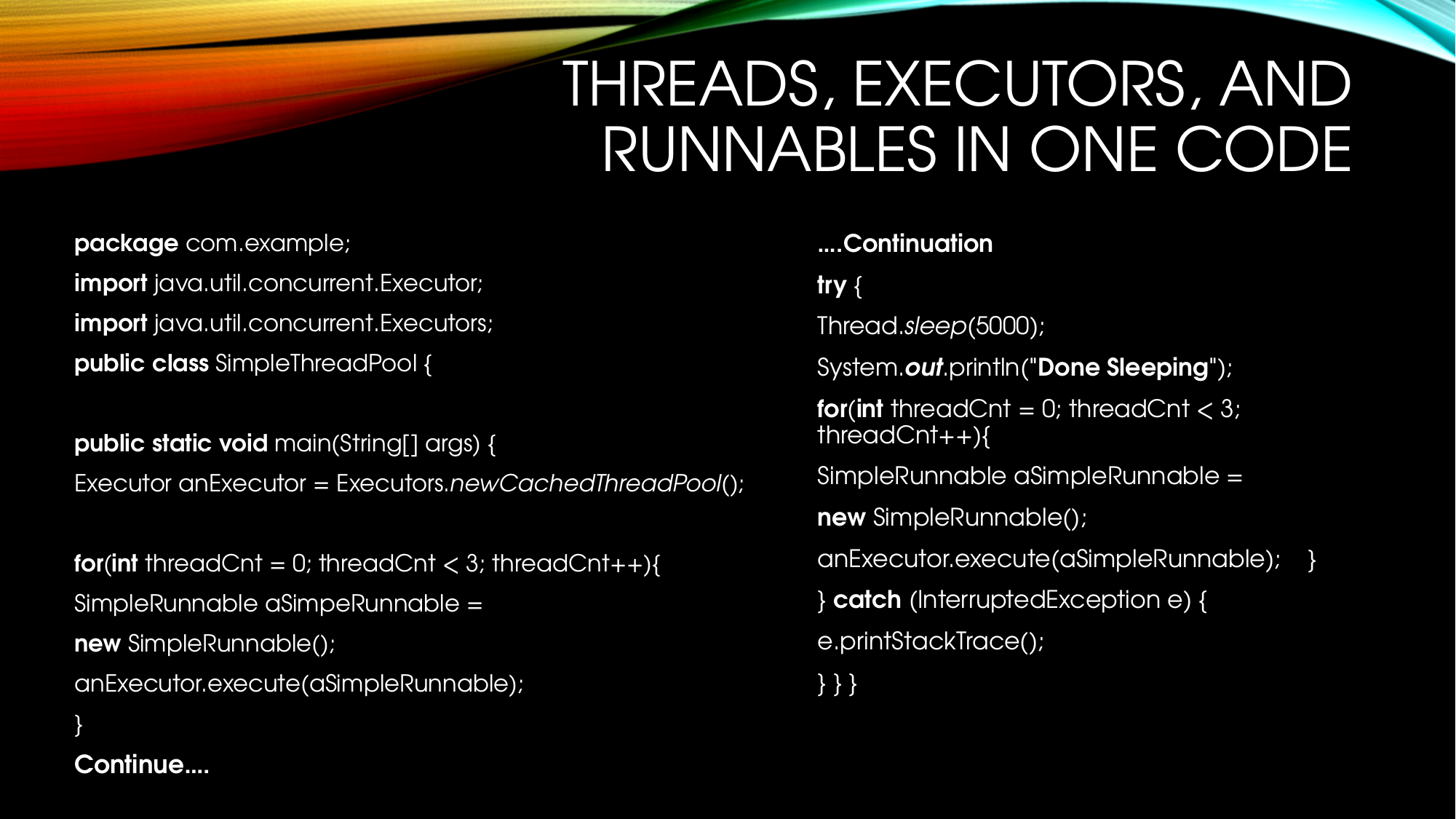

# THREADS, EXECUTORS, AND RUNNABLES in one code
package com.example;
import java.util.concurrent.Executor;
import java.util.concurrent.Executors;
public class SimpleThreadPool {

public static void main(String[] args) {
Executor anExecutor = Executors.newCachedThreadPool();

for(int threadCnt = 0; threadCnt < 3; threadCnt++){
SimpleRunnable aSimpeRunnable =
new SimpleRunnable();
anExecutor.execute(aSimpleRunnable);
}
Continue….
….Continuation
try {
Thread.sleep(5000);
System.out.println("Done Sleeping");
for(int threadCnt = 0; threadCnt < 3; threadCnt++){
SimpleRunnable aSimpleRunnable =
new SimpleRunnable();
anExecutor.execute(aSimpleRunnable);    }
} catch (InterruptedException e) {
e.printStackTrace();
} } }